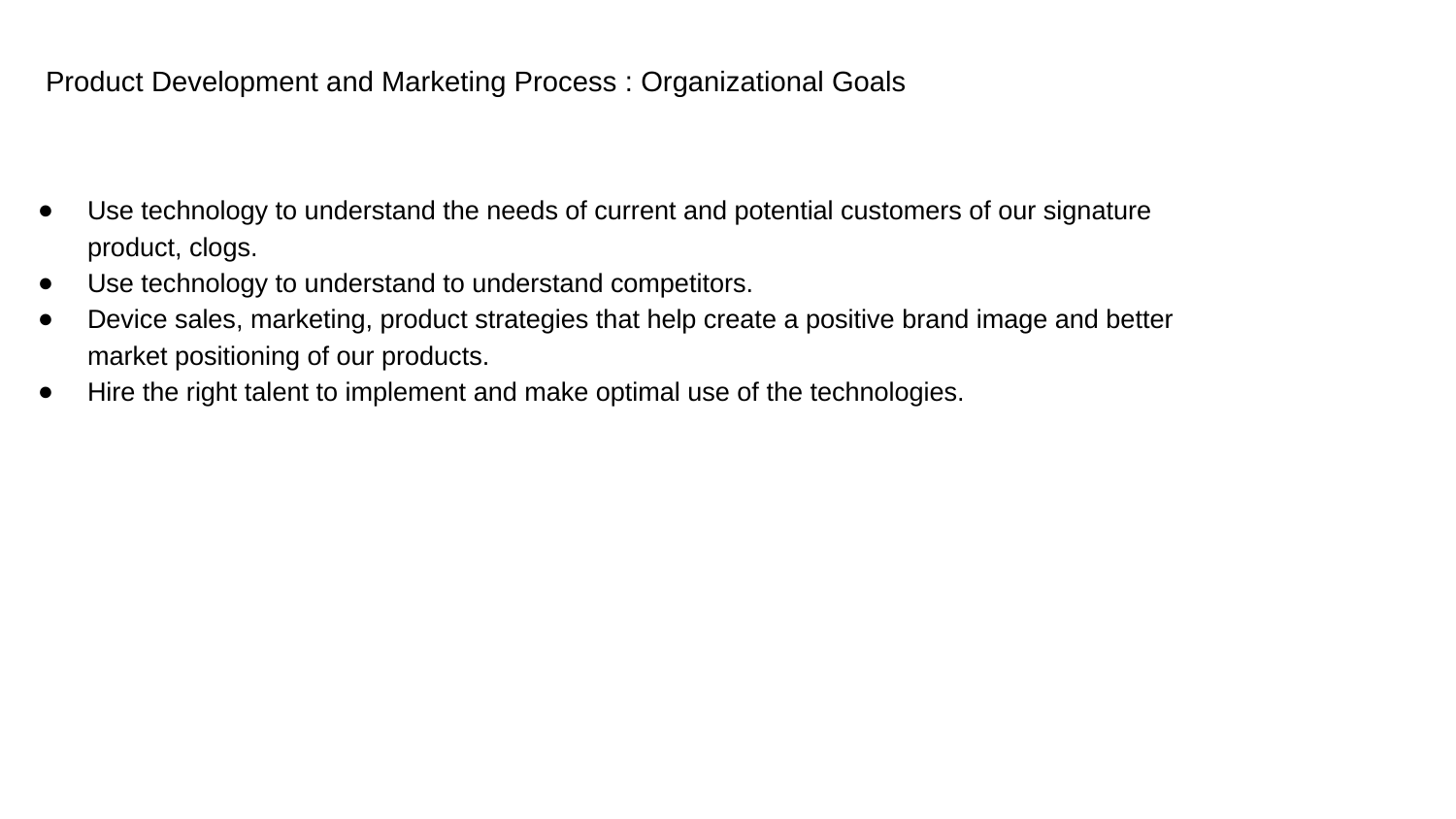

Product Development and Marketing Process : Organizational Goals
Use technology to understand the needs of current and potential customers of our signature product, clogs.
Use technology to understand to understand competitors.
Device sales, marketing, product strategies that help create a positive brand image and better market positioning of our products.
Hire the right talent to implement and make optimal use of the technologies.